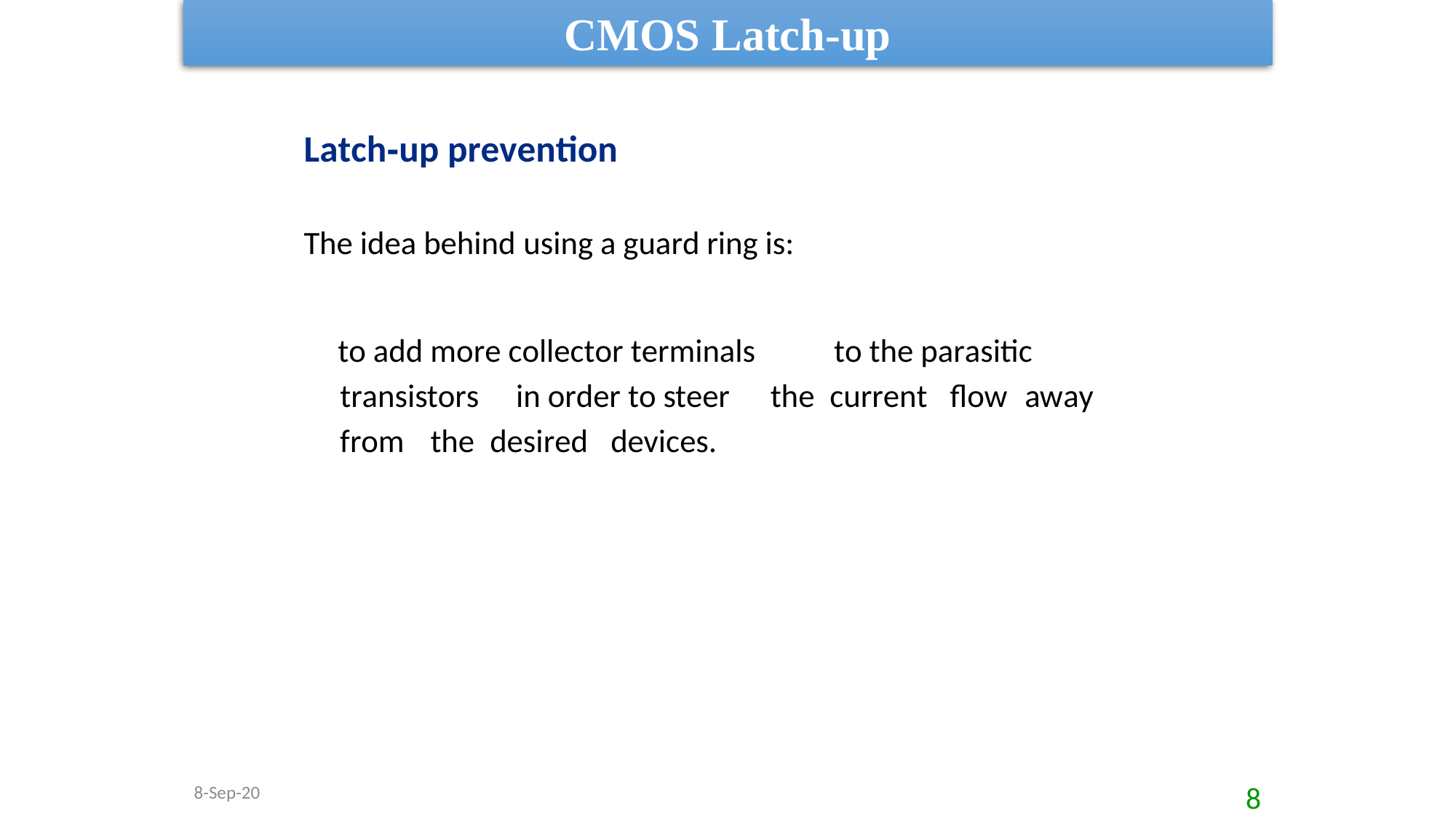

CMOS Latch-up
Latch‐up prevention
The idea behind using a guard ring is:
to add more collector terminals
to the parasitic
transistors
in order to steer
the
current
flow
away
from
the
desired
devices.
8-Sep-20
8